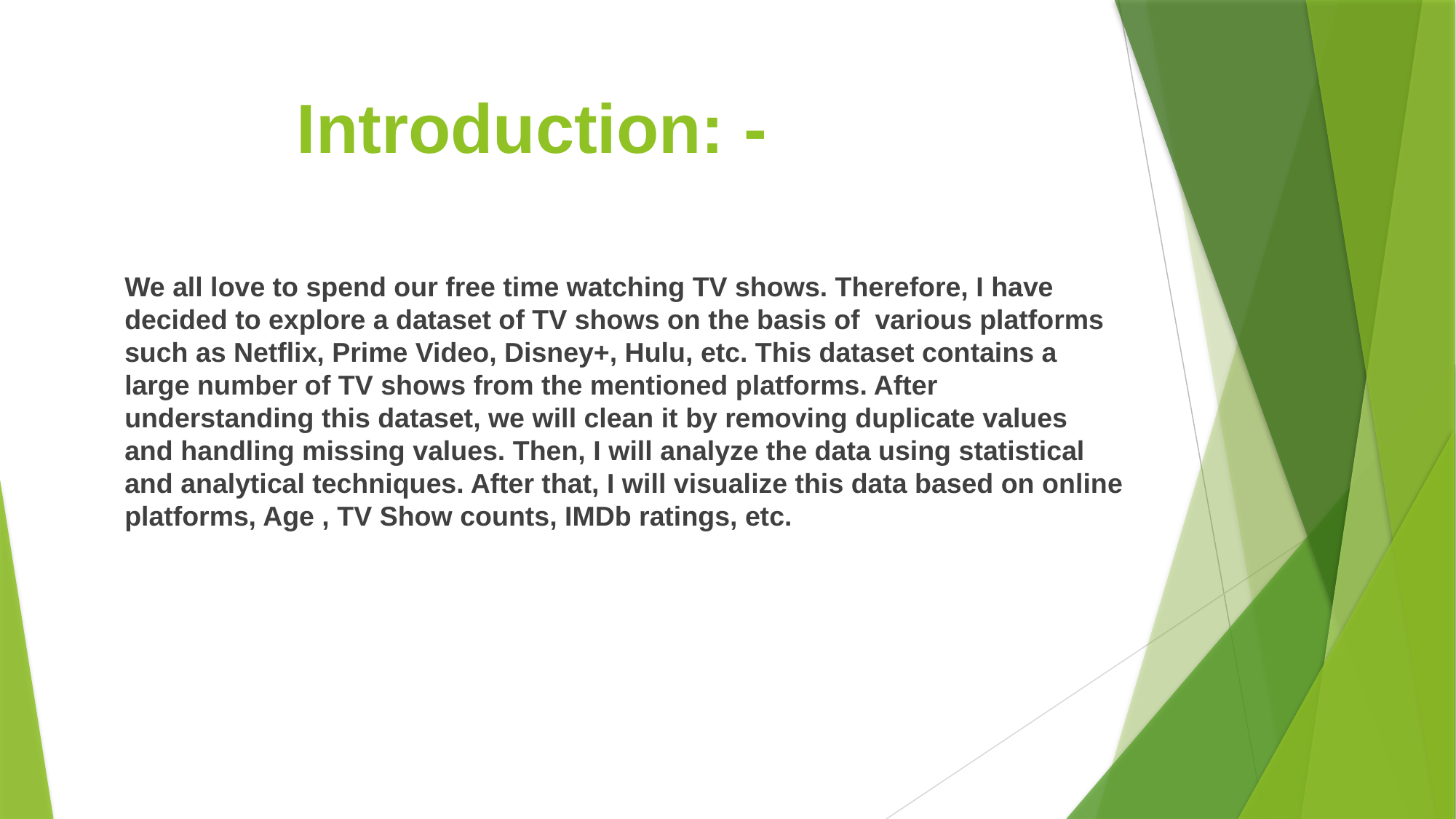

# Introduction: -

We all love to spend our free time watching TV shows. Therefore, I have decided to explore a dataset of TV shows on the basis of  various platforms such as Netflix, Prime Video, Disney+, Hulu, etc. This dataset contains a large number of TV shows from the mentioned platforms. After understanding this dataset, we will clean it by removing duplicate values and handling missing values. Then, I will analyze the data using statistical and analytical techniques. After that, I will visualize this data based on online platforms, Age , TV Show counts, IMDb ratings, etc.